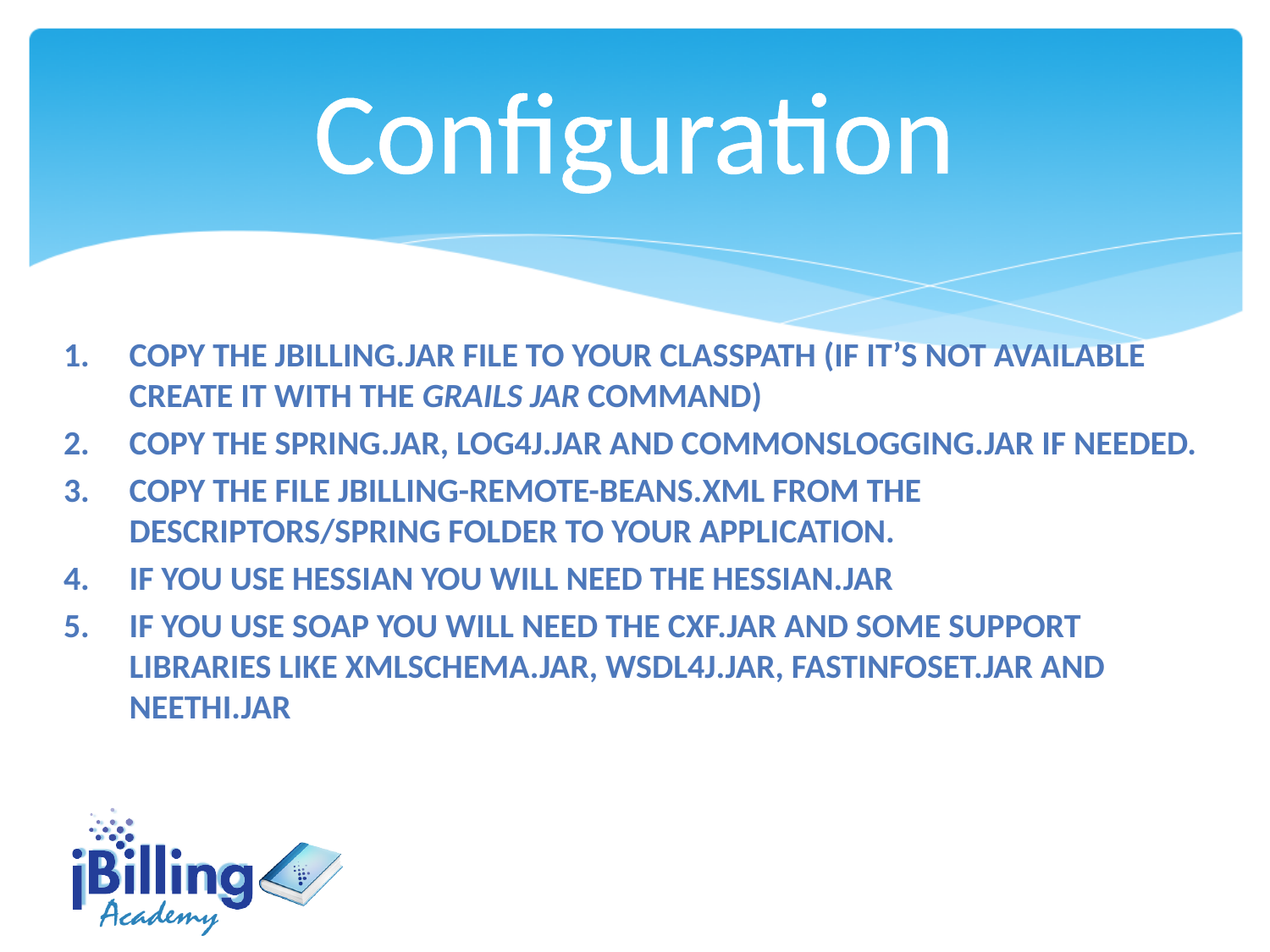

Configuration
Copy the jbilling.jar file to your classpath (if it’s not available create it with the grails jar command)
Copy the spring.jar, log4j.jar and commonslogging.jar if needed.
Copy the file jbilling-remote-beans.xml from the descriptors/spring folder to your application.
If you use hessian you will need the hessian.jar
If you use soap you will need the cxf.jar and some support libraries like xmlschema.jar, wsdl4j.jar, fastinfoset.jar and neethi.jar